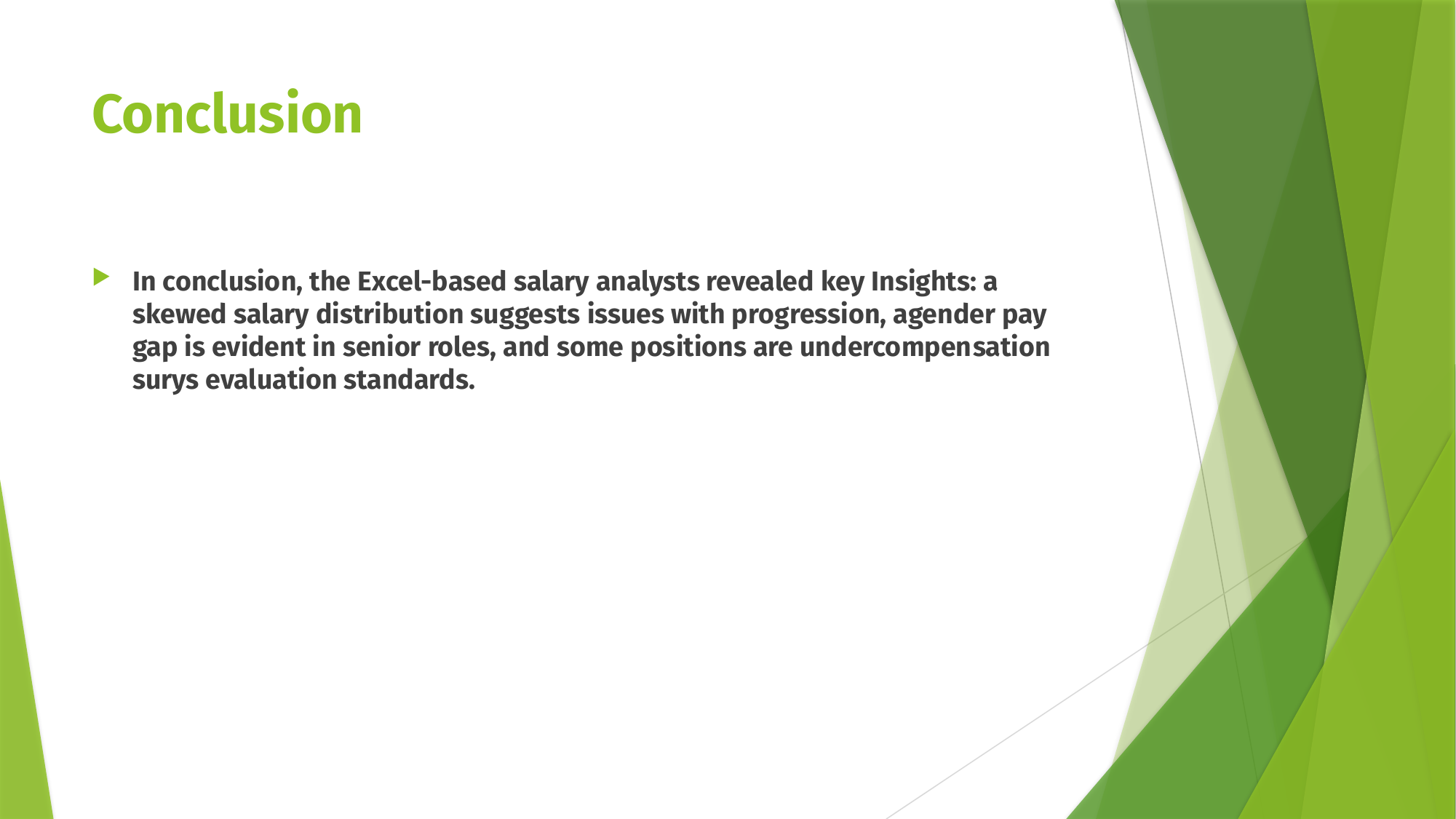

# Conclusion
In conclusion, the Excel-based salary analysts revealed key Insights: a skewed salary distribution suggests issues with progression, agender pay gap is evident in senior roles, and some positions are undercompensation  surys evaluation standards.